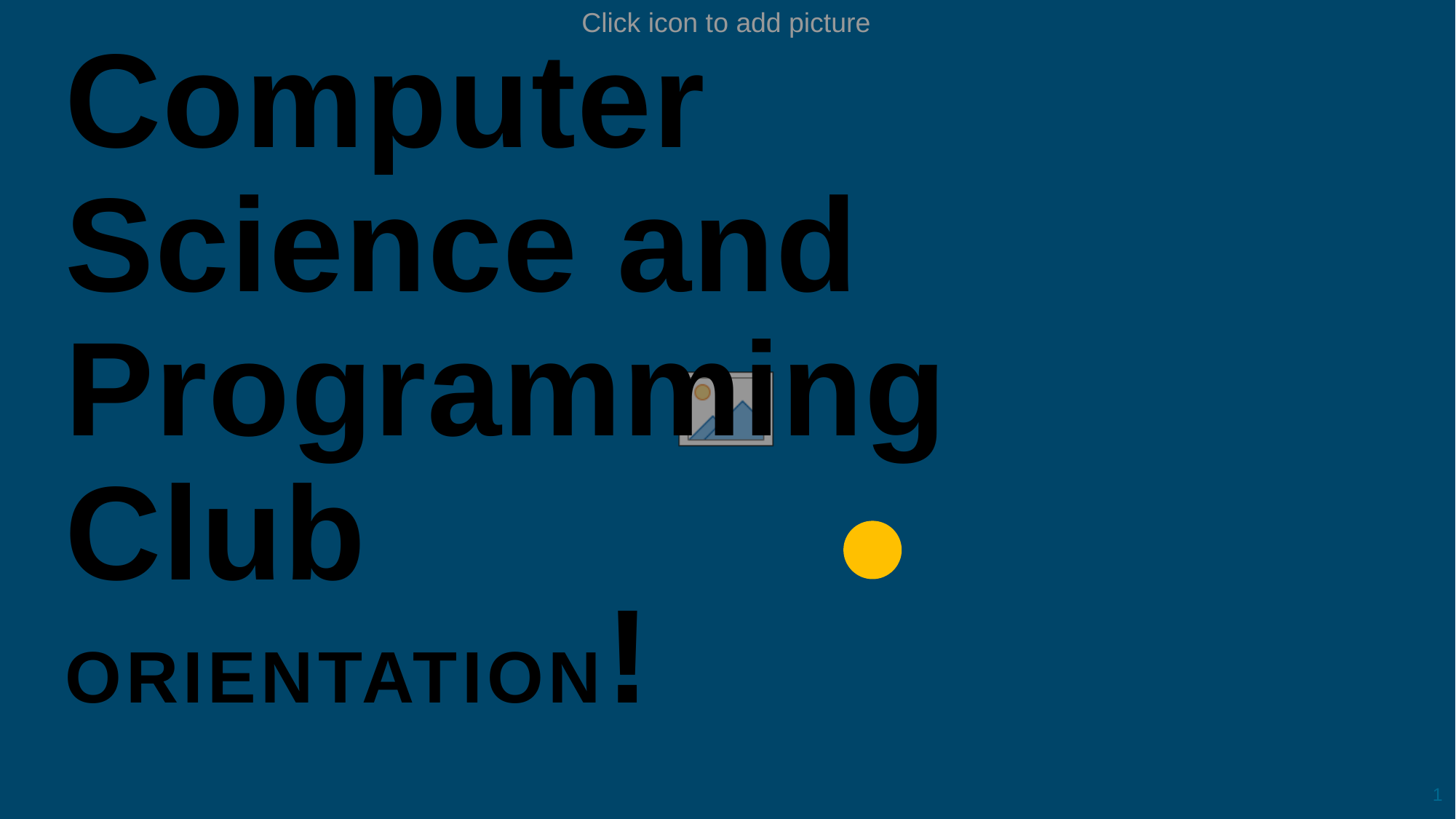

# Computer Science and Programming Club

ORIENTATION!
1